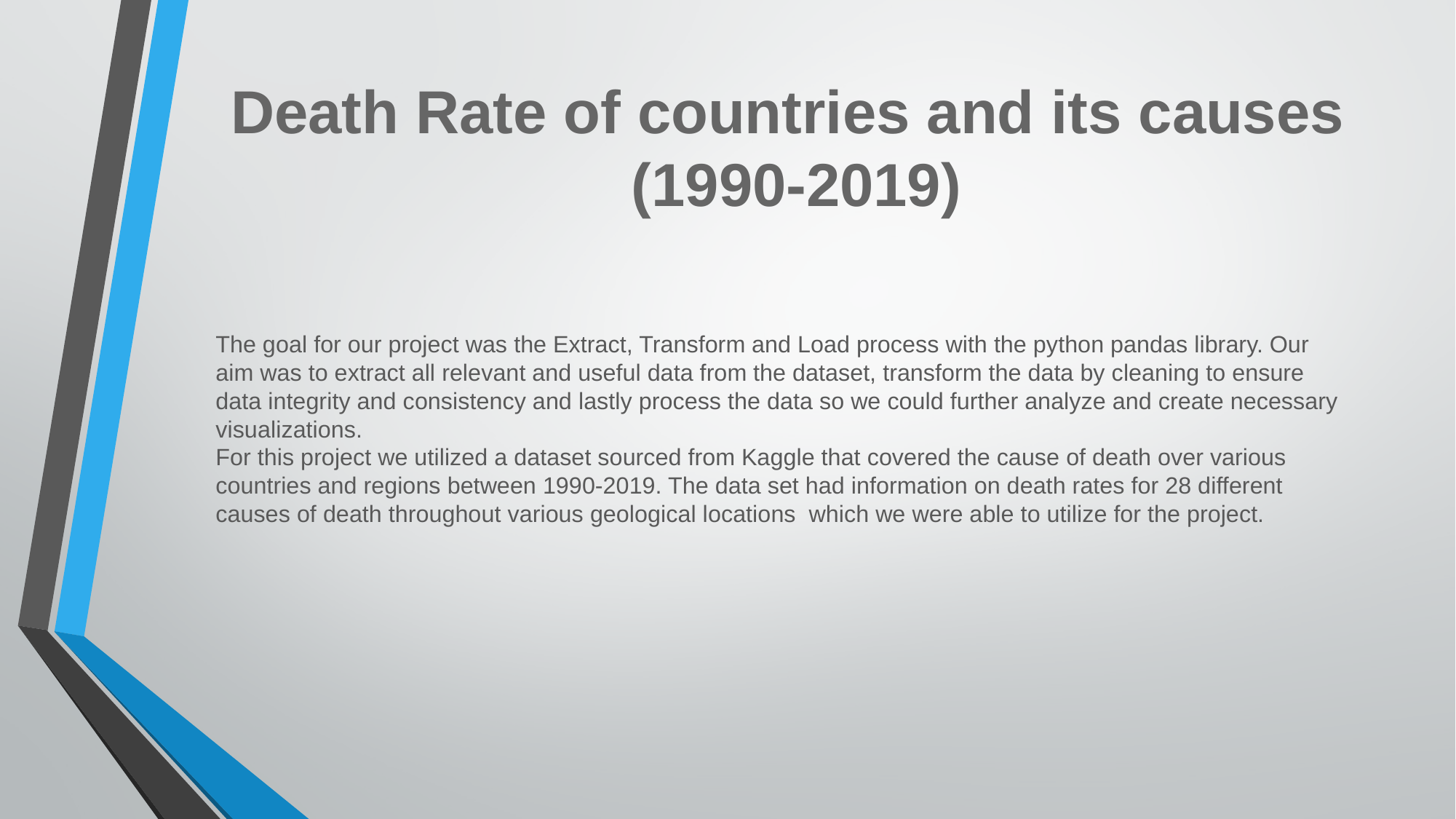

# Death Rate of countries and its causes (1990-2019)
The goal for our project was the Extract, Transform and Load process with the python pandas library. Our aim was to extract all relevant and useful data from the dataset, transform the data by cleaning to ensure data integrity and consistency and lastly process the data so we could further analyze and create necessary visualizations.
For this project we utilized a dataset sourced from Kaggle that covered the cause of death over various countries and regions between 1990-2019. The data set had information on death rates for 28 different causes of death throughout various geological locations  which we were able to utilize for the project.